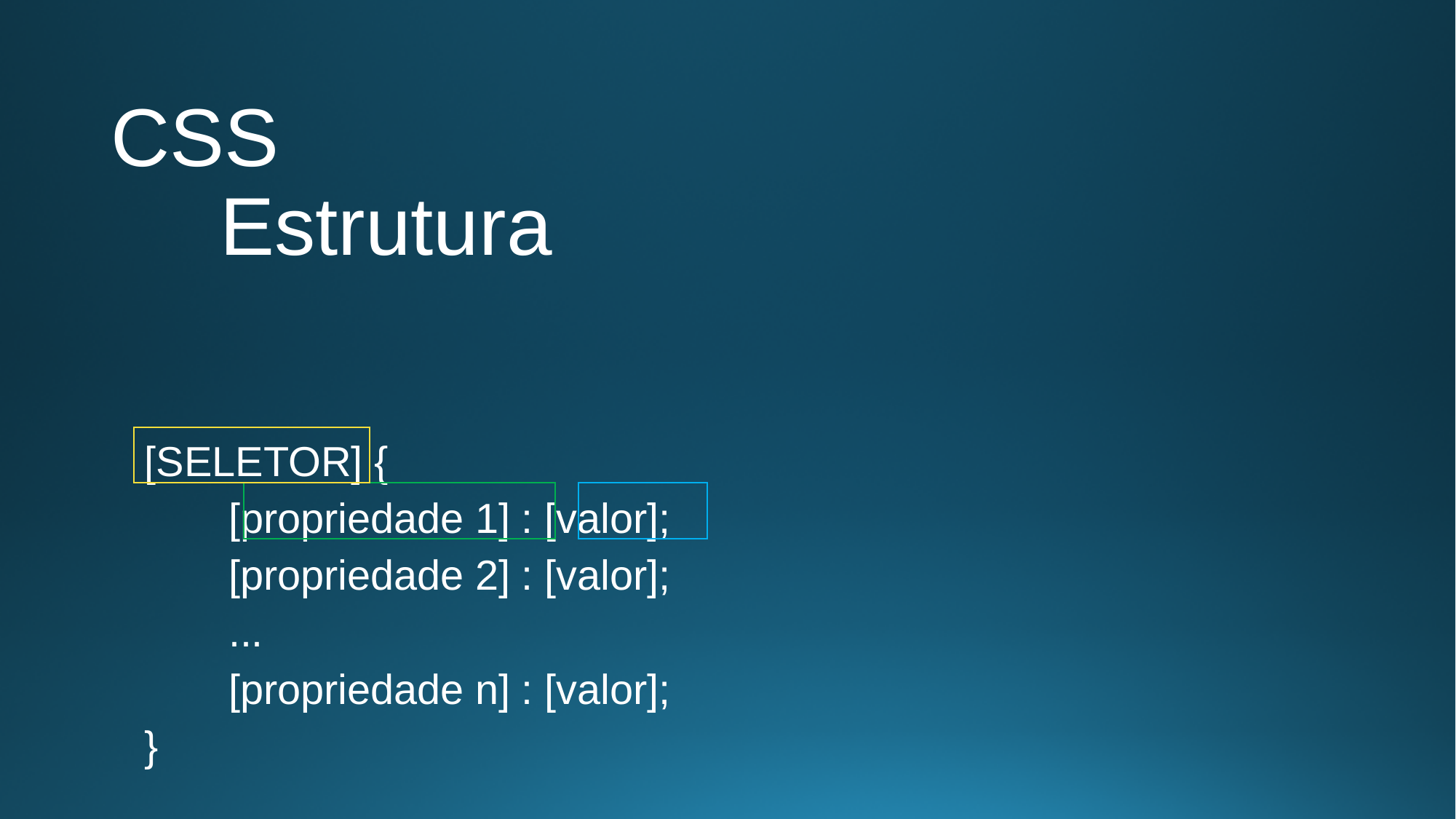

# CSS Estrutura

[SELETOR] {
	[propriedade 1] : [valor];
	[propriedade 2] : [valor];
		...
	[propriedade n] : [valor];
}